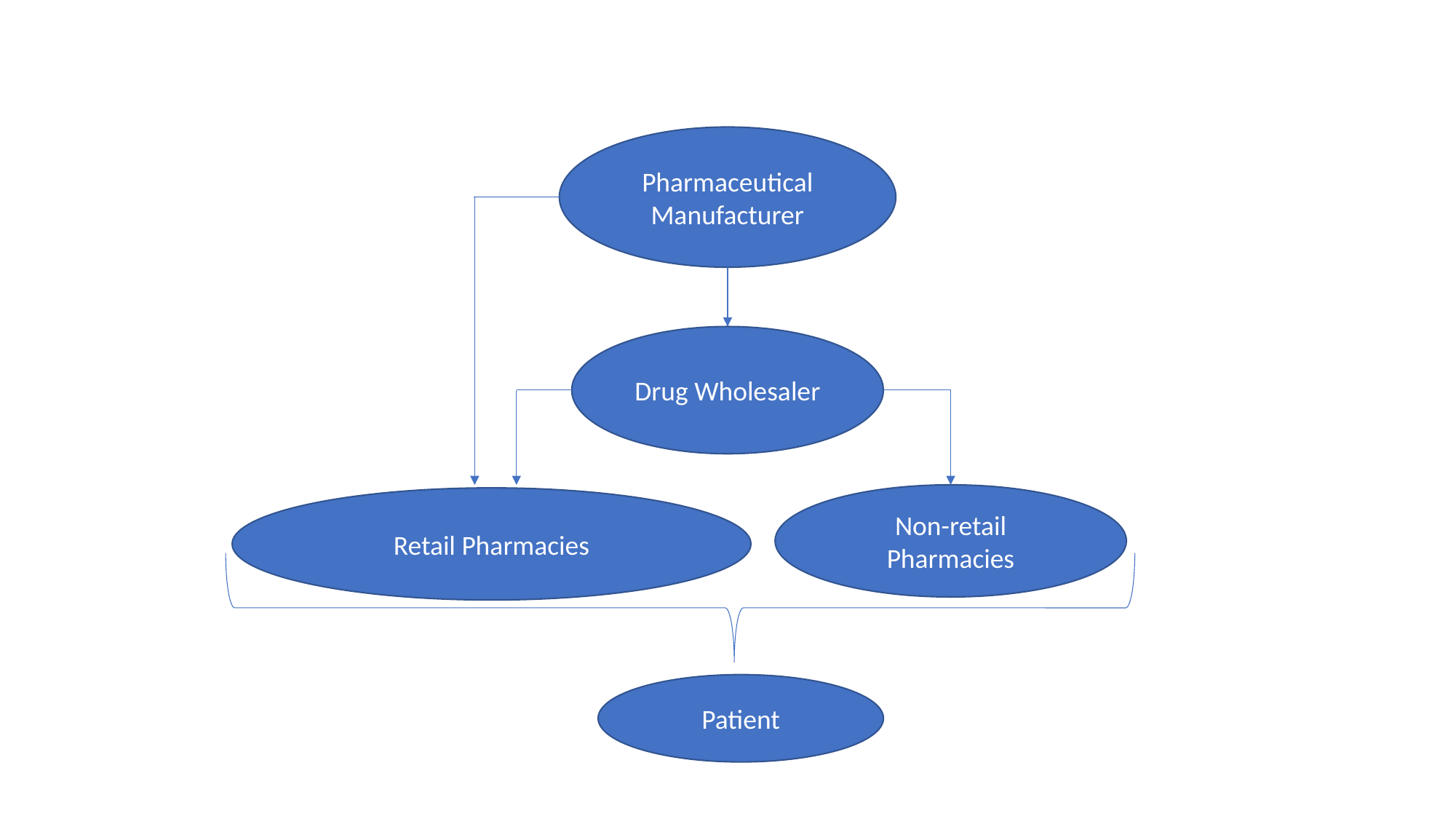

Pharmaceutical Manufacturer

Drug Wholesaler
Non-retail Pharmacies
Retail Pharmacies
Patient